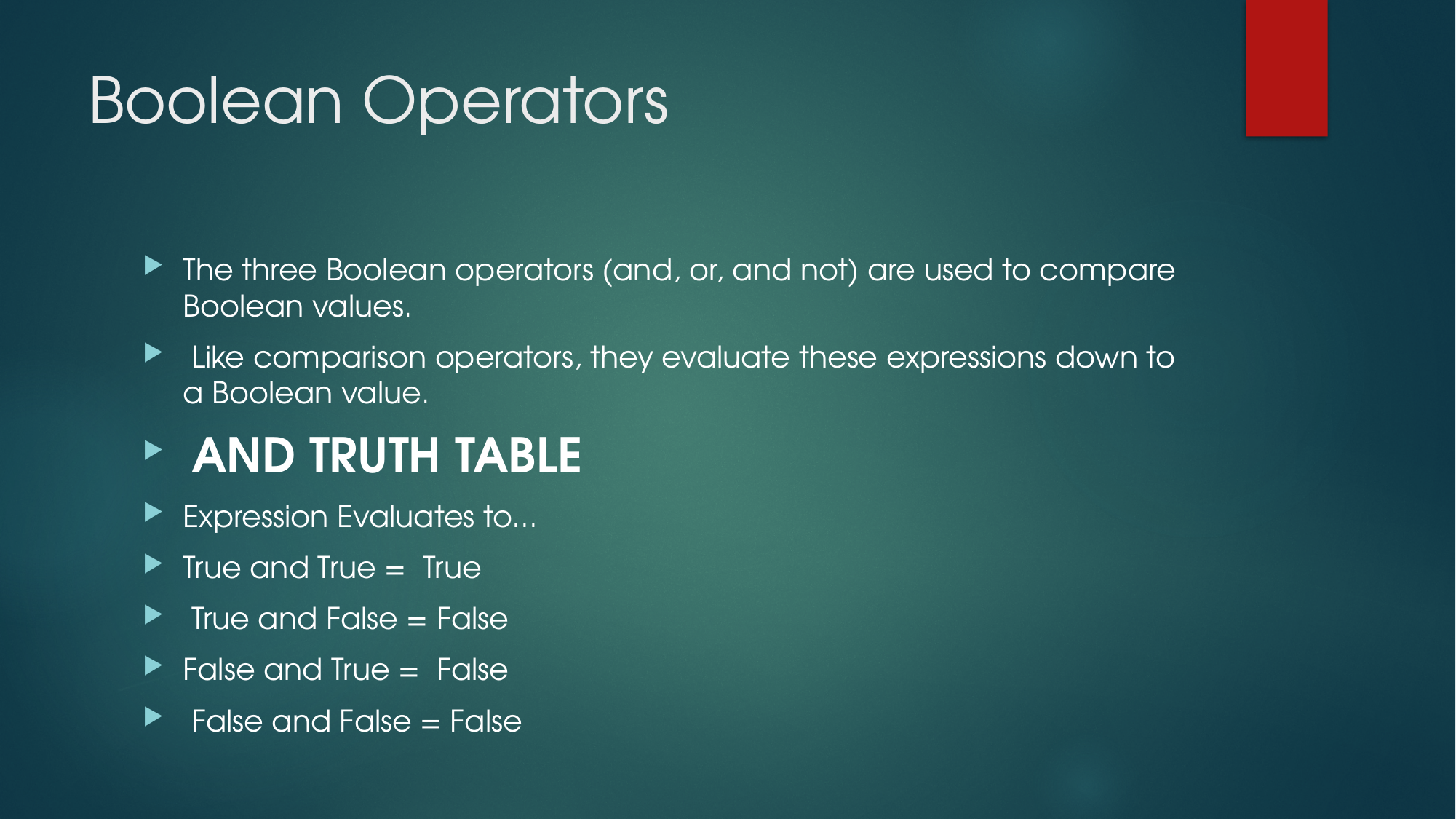

# Boolean Operators
The three Boolean operators (and, or, and not) are used to compare Boolean values.
 Like comparison operators, they evaluate these expressions down to a Boolean value.
 AND TRUTH TABLE
Expression Evaluates to…
True and True =  True
 True and False = False
False and True =  False
 False and False = False